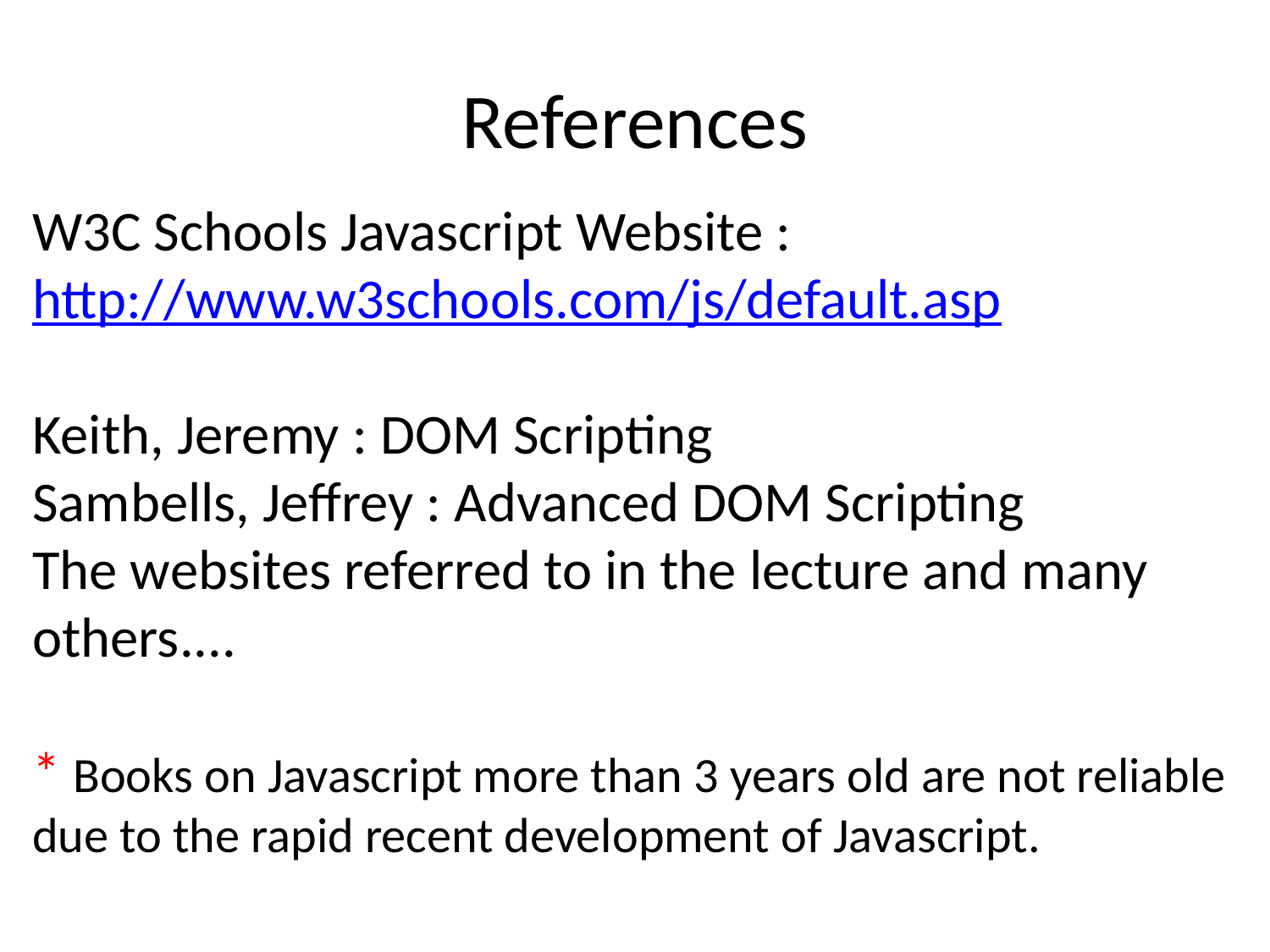

# References
W3C Schools Javascript Website : http://www.w3schools.com/js/default.asp

Keith, Jeremy : DOM Scripting
Sambells, Jeffrey : Advanced DOM Scripting
The websites referred to in the lecture and many others....

* Books on Javascript more than 3 years old are not reliable due to the rapid recent development of Javascript.